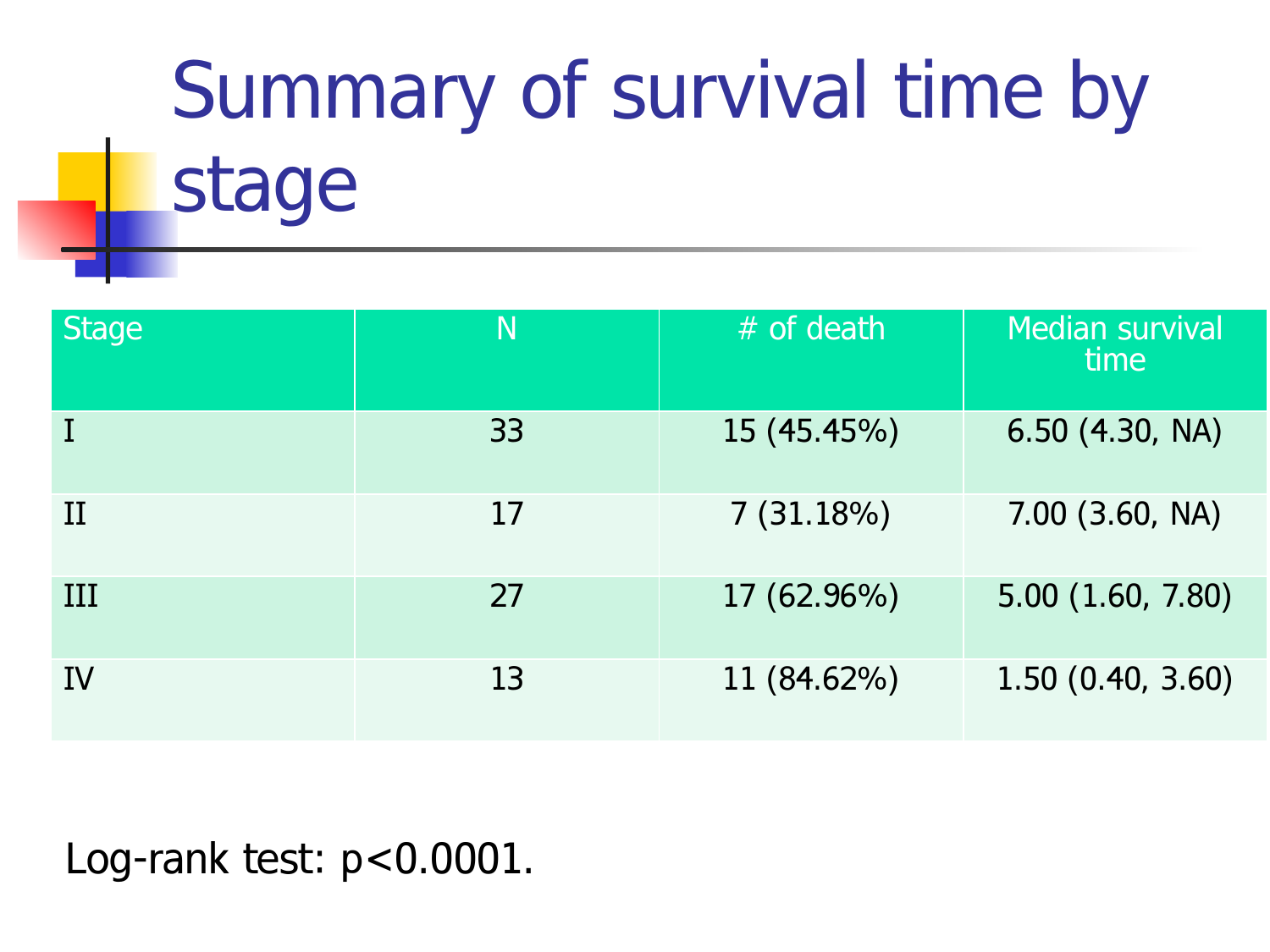

# Summary of survival time by stage
| Stage | N | # of death | Median survival time |
| --- | --- | --- | --- |
| I | 33 | 15 (45.45%) | 6.50 (4.30, NA) |
| II | 17 | 7 (31.18%) | 7.00 (3.60, NA) |
| III | 27 | 17 (62.96%) | 5.00 (1.60, 7.80) |
| IV | 13 | 11 (84.62%) | 1.50 (0.40, 3.60) |
Log-rank test: p<0.0001.